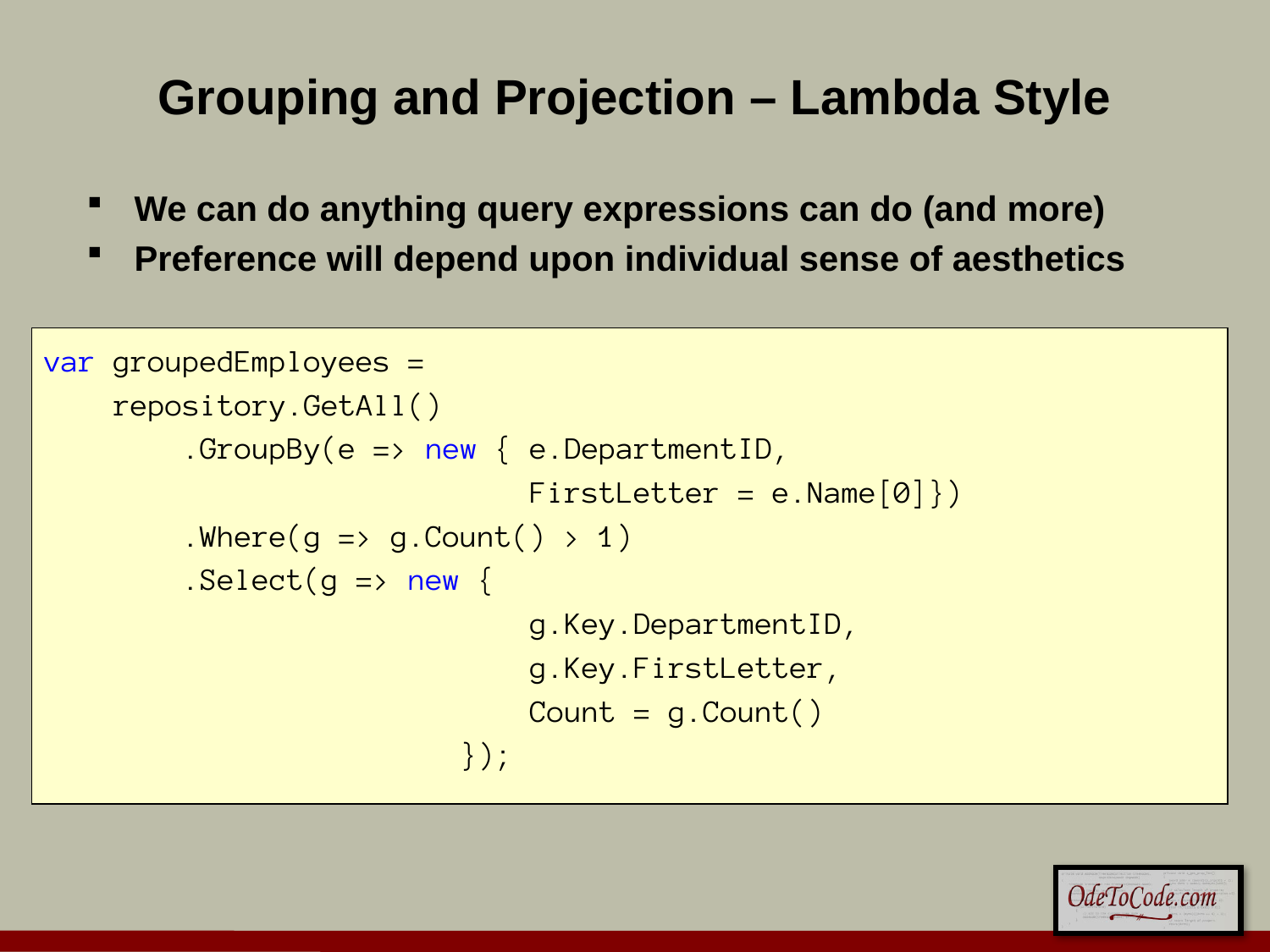

# Grouping and Projection – Lambda Style
We can do anything query expressions can do (and more)
Preference will depend upon individual sense of aesthetics
var groupedEmployees =
    repository.GetAll()
        .GroupBy(e => new { e.DepartmentID,
                            FirstLetter = e.Name[0]})
        .Where(g => g.Count() > 1)
        .Select(g => new {
                            g.Key.DepartmentID,
                            g.Key.FirstLetter,
                            Count = g.Count()
                        });